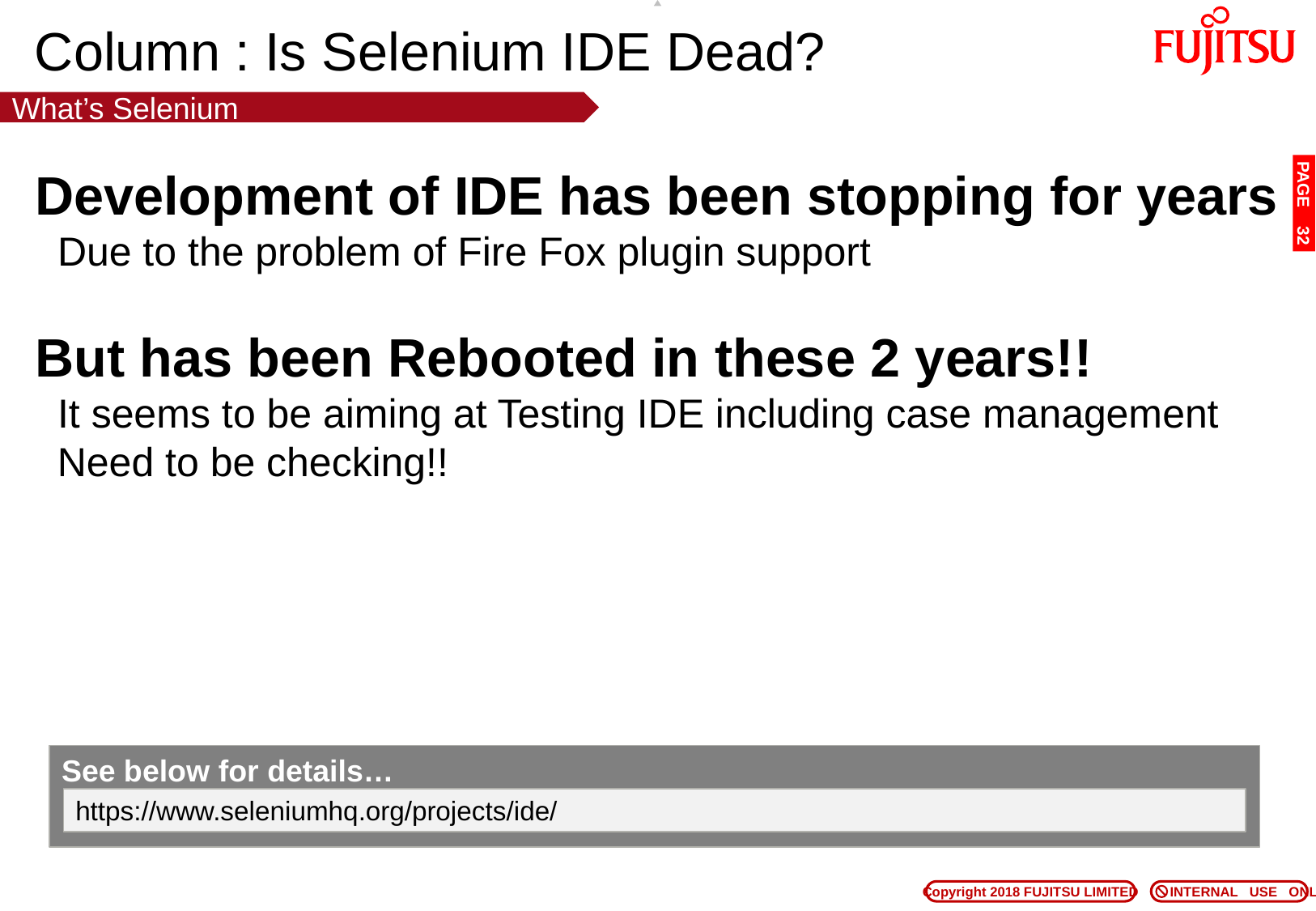

# Column : Is Selenium IDE Dead?
What’s Selenium
Development of IDE has been stopping for years
  Due to the problem of Fire Fox plugin support
But has been Rebooted in these 2 years!!
  It seems to be aiming at Testing IDE including case management
  Need to be checking!!

PAGE    32
See below for details…
https://www.seleniumhq.org/projects/ide/